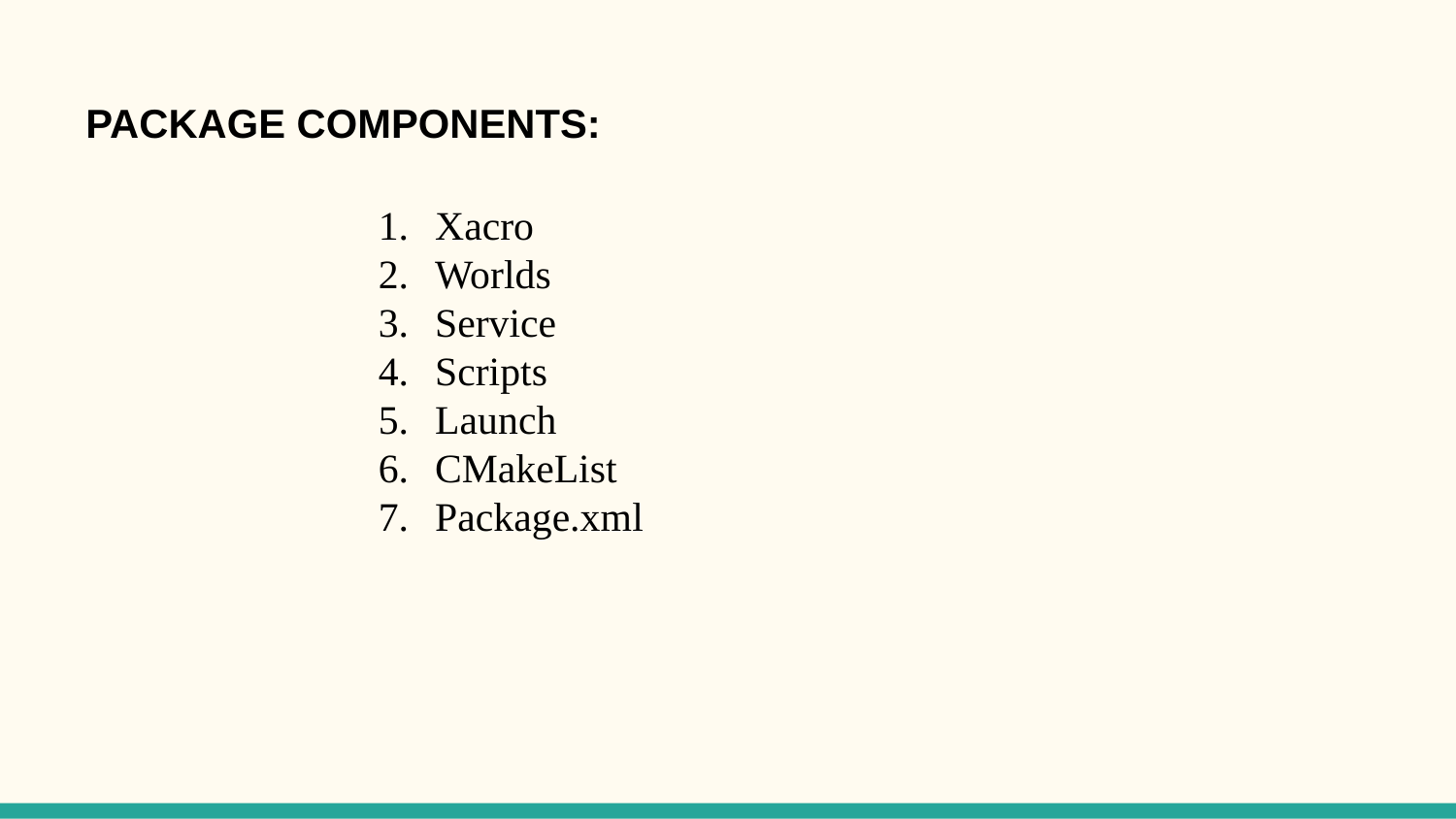

PACKAGE COMPONENTS:
Xacro
Worlds
Service
Scripts
Launch
CMakeList
Package.xml